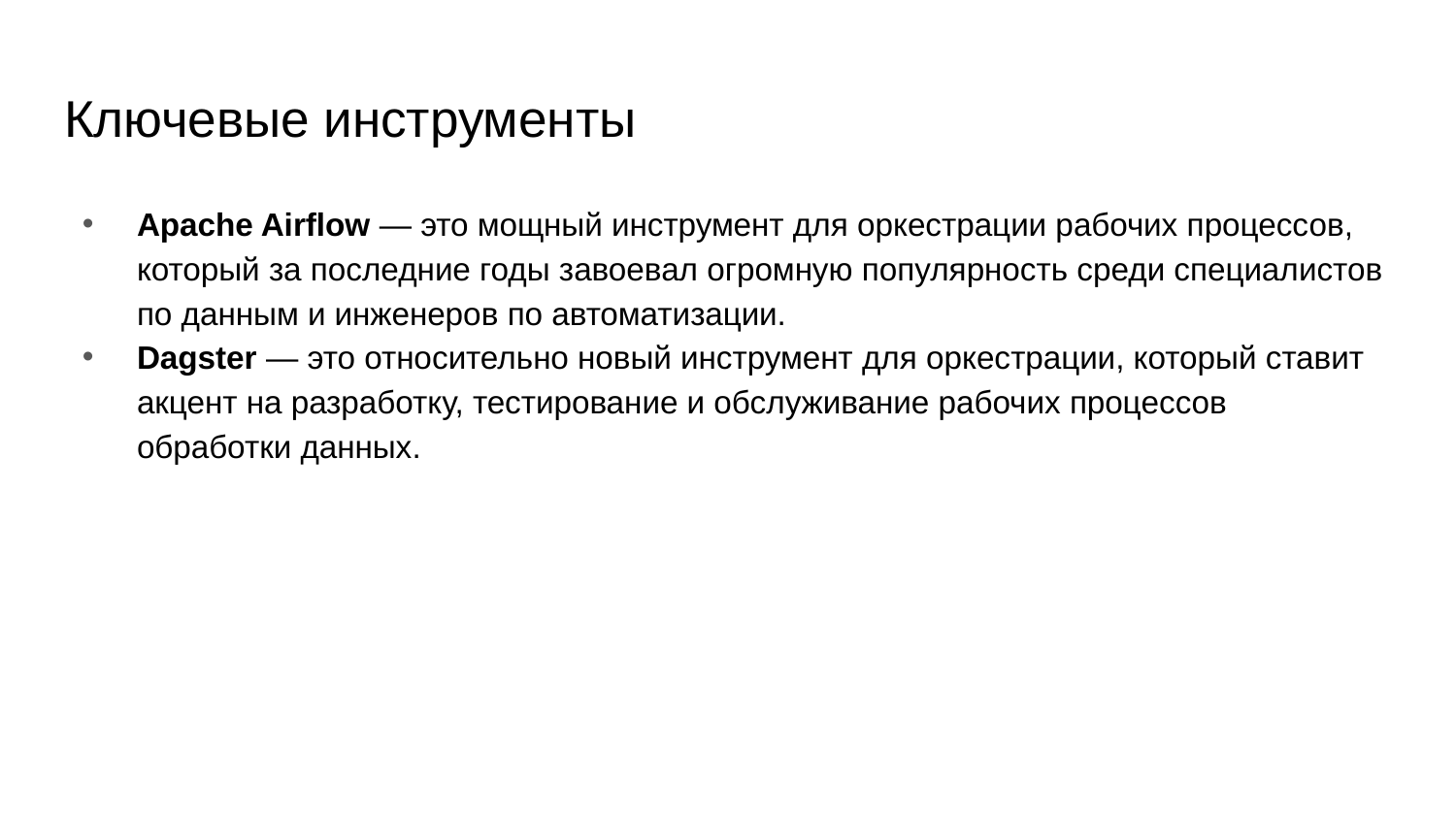

# Ключевые инструменты
Apache Airflow — это мощный инструмент для оркестрации рабочих процессов, который за последние годы завоевал огромную популярность среди специалистов по данным и инженеров по автоматизации.
Dagster — это относительно новый инструмент для оркестрации, который ставит акцент на разработку, тестирование и обслуживание рабочих процессов обработки данных.